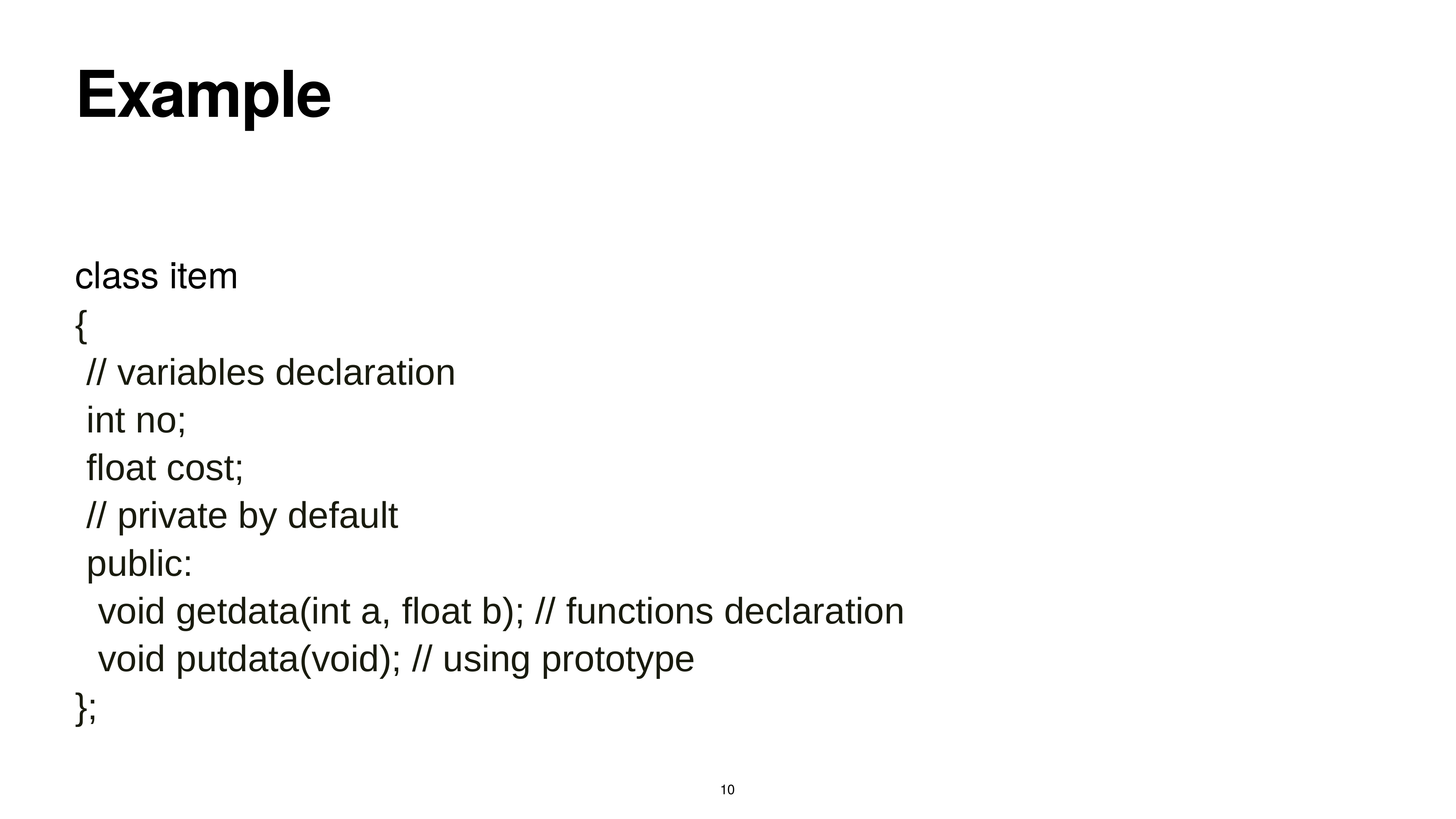

# Example

class item
{
// variables declaration
int no;
float cost;
// private by default
public:
void getdata(int a, float b); // functions declaration
void putdata(void); // using prototype
};
10